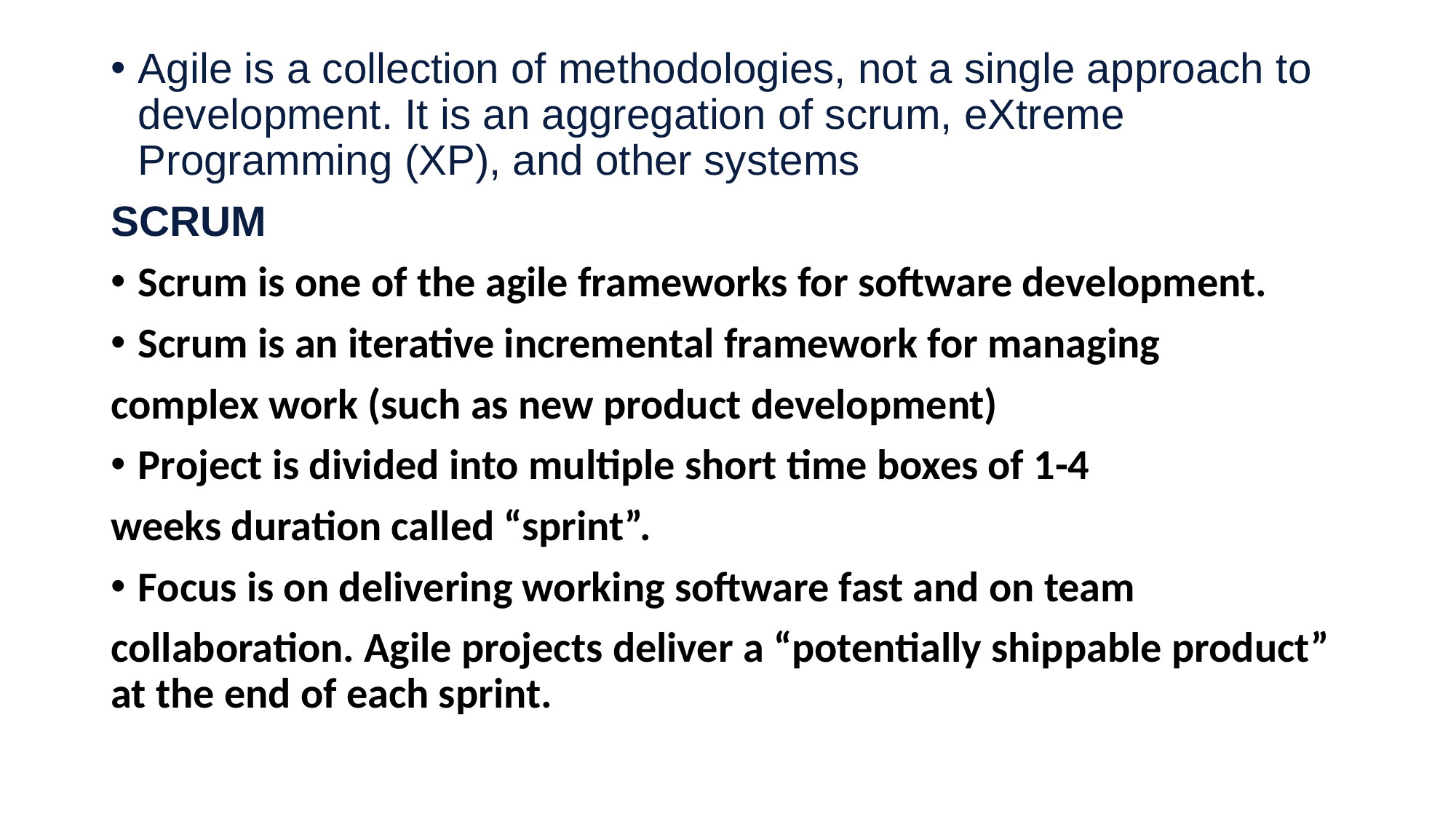

Agile is a collection of methodologies, not a single approach to development. It is an aggregation of scrum, eXtreme Programming (XP), and other systems
SCRUM
Scrum is one of the agile frameworks for software development.
Scrum is an iterative incremental framework for managing
complex work (such as new product development)
Project is divided into multiple short time boxes of 1-4
weeks duration called “sprint”.
Focus is on delivering working software fast and on team
collaboration. Agile projects deliver a “potentially shippable product” at the end of each sprint.